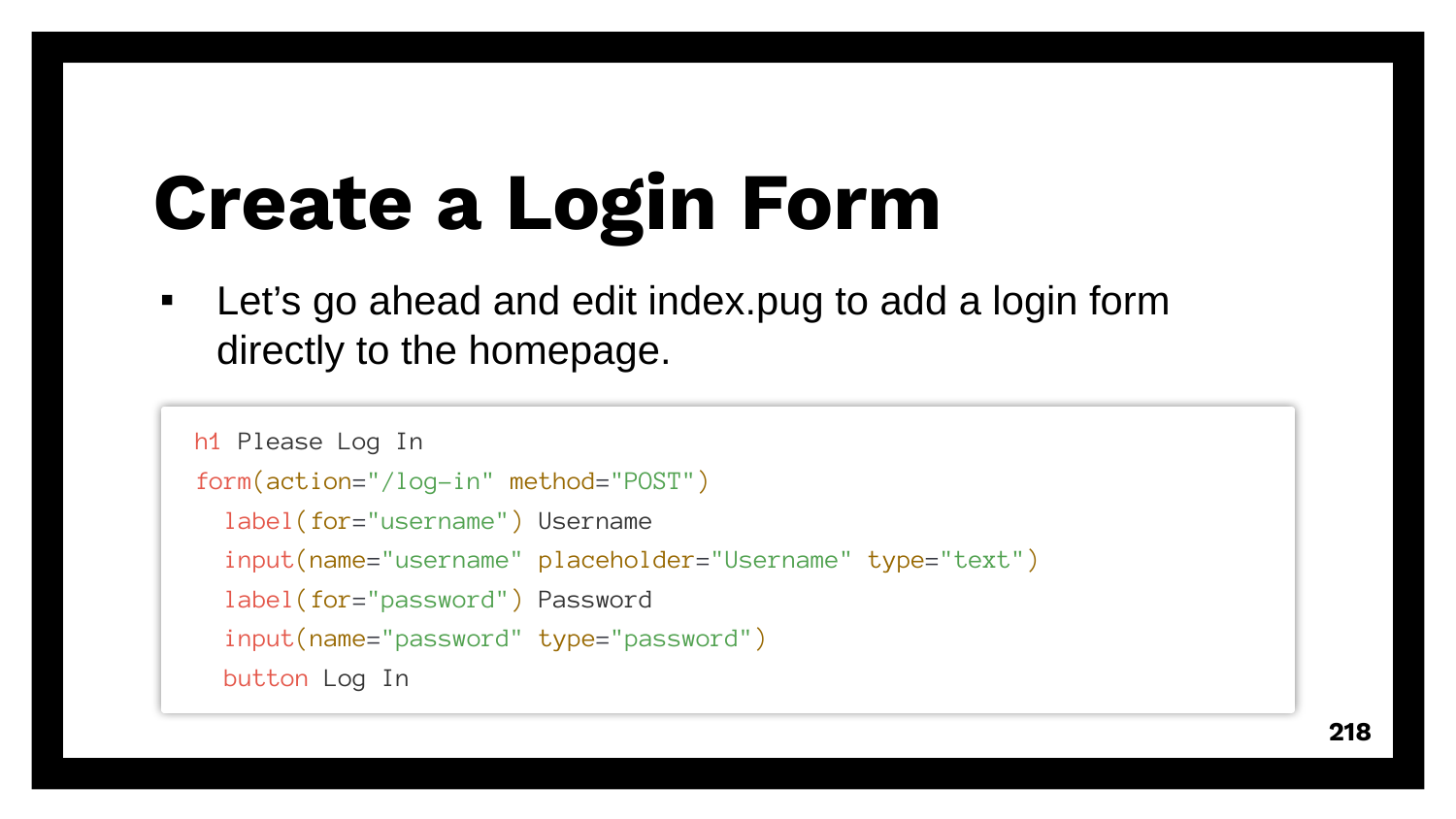

# Create a Login Form
Let’s go ahead and edit index.pug to add a login form directly to the homepage.

h1 Please Log In
form(action="/log-in" method="POST")
  label(for="username") Username
  input(name="username" placeholder="Username" type="text")
  label(for="password") Password
  input(name="password" type="password")
  button Log In
218